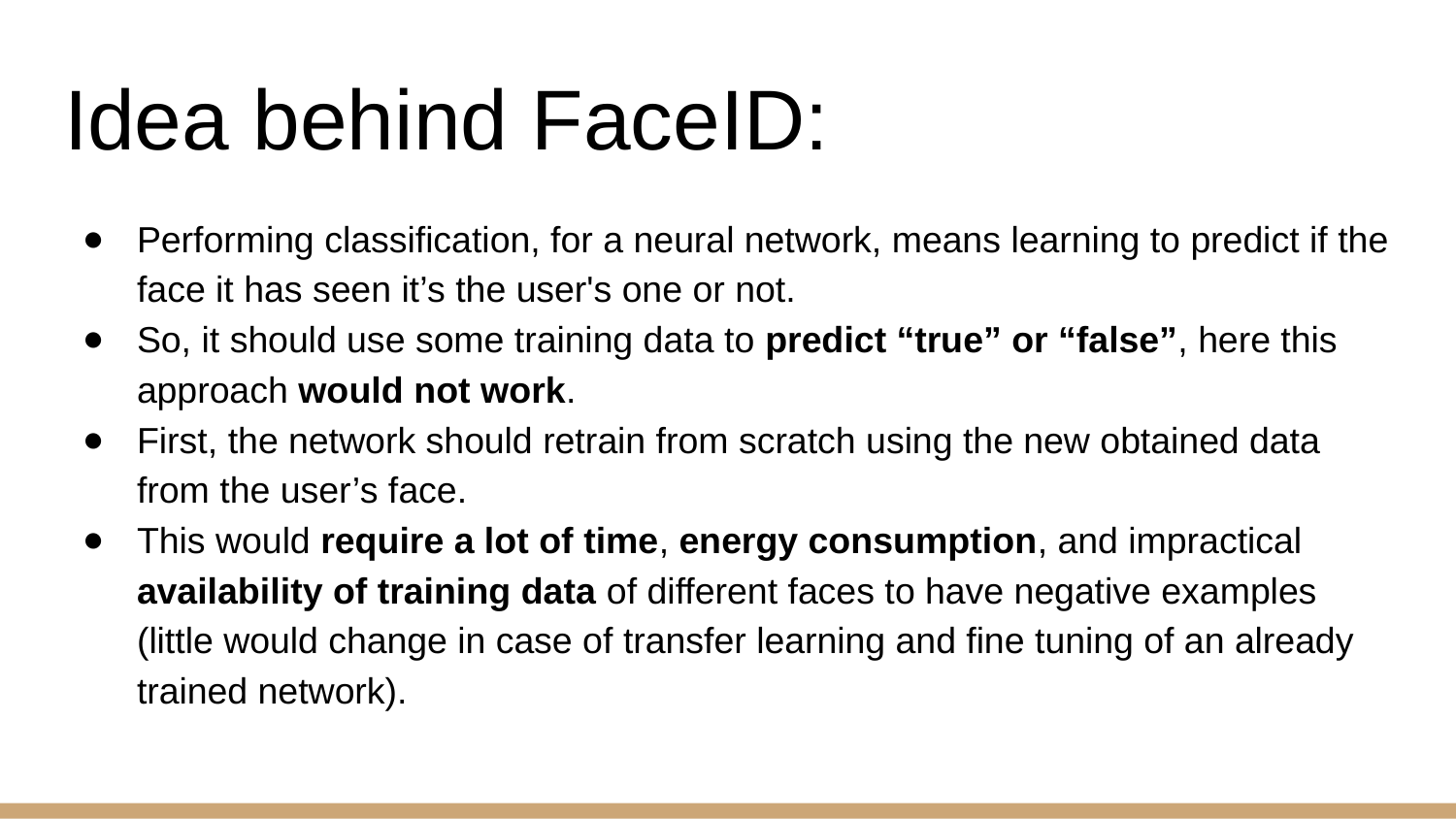

# Idea behind FaceID:
Performing classification, for a neural network, means learning to predict if the face it has seen it’s the user's one or not.
So, it should use some training data to predict “true” or “false”, here this approach would not work.
First, the network should retrain from scratch using the new obtained data from the user’s face.
This would require a lot of time, energy consumption, and impractical availability of training data of different faces to have negative examples (little would change in case of transfer learning and fine tuning of an already trained network).